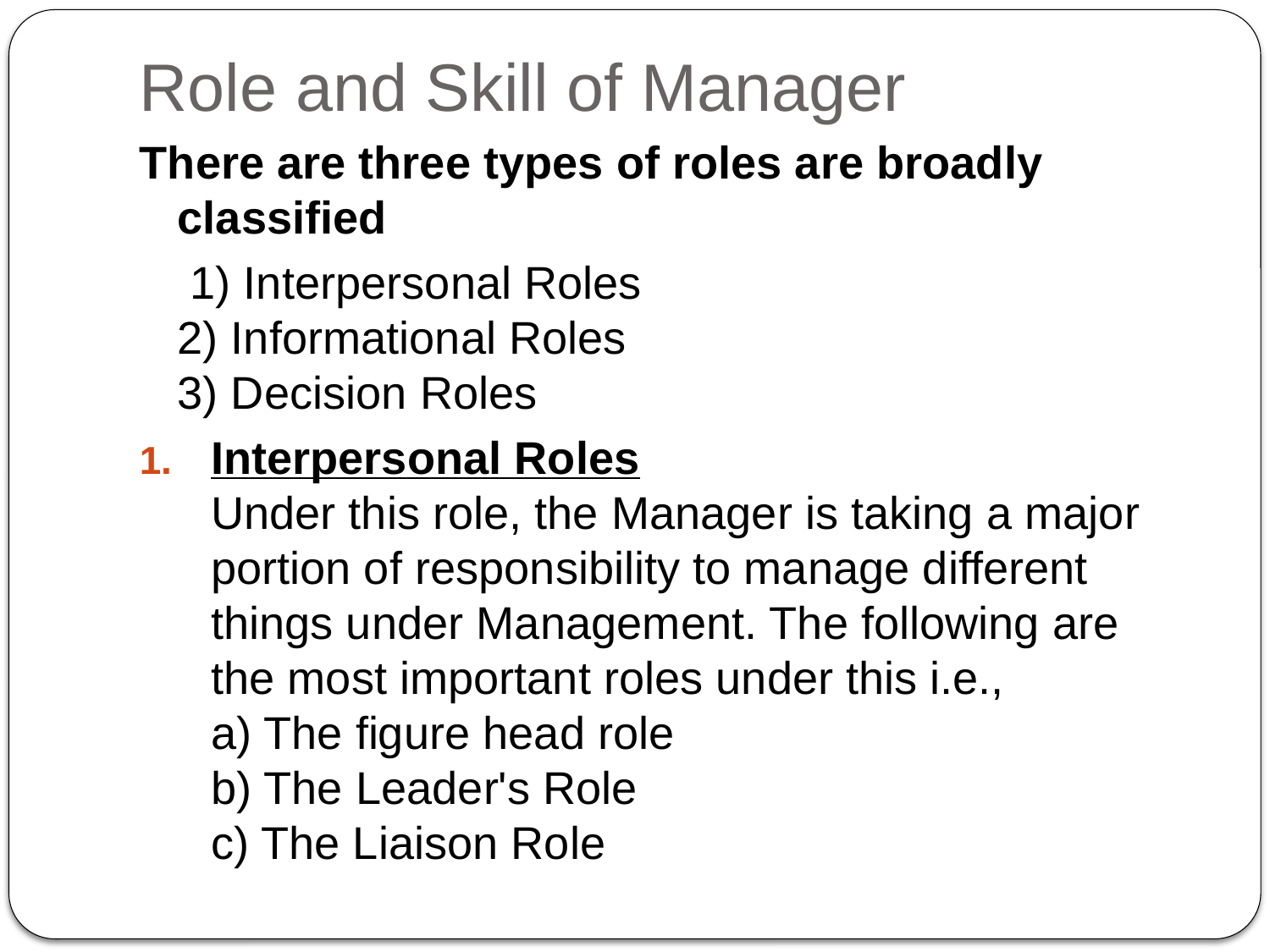

# Role and Skill of Manager
There are three types of roles are broadly classified
    1) Interpersonal Roles
2) Informational Roles
3) Decision Roles
Interpersonal Roles
Under this role, the Manager is taking a major portion of responsibility to manage different things under Management. The following are the most important roles under this i.e.,
a) The figure head role
b) The Leader's Role
c) The Liaison Role